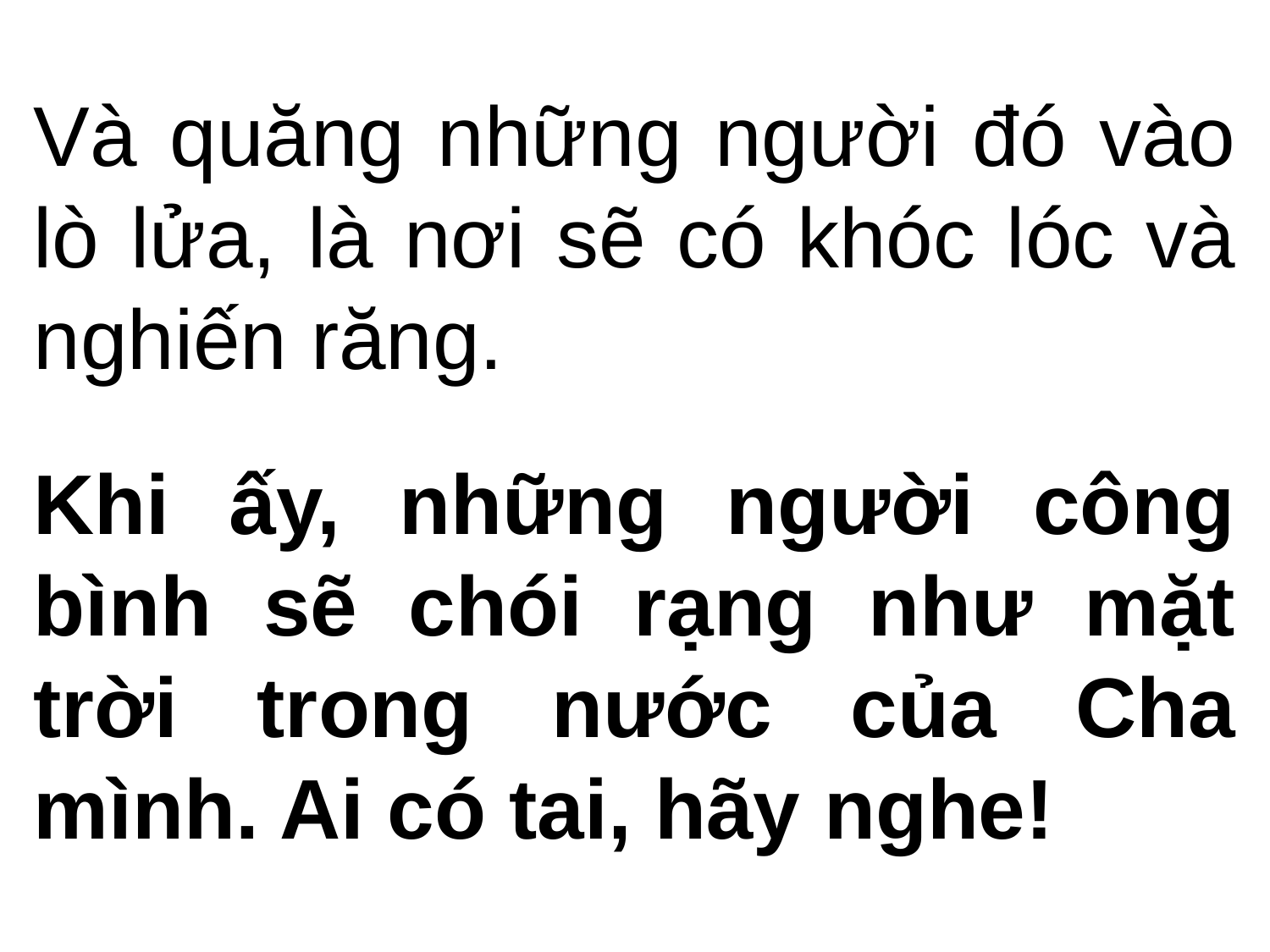

Và quăng những người đó vào lò lửa, là nơi sẽ có khóc lóc và nghiến răng.

Khi ấy, những người công bình sẽ chói rạng như mặt trời trong nước của Cha mình. Ai có tai, hãy nghe!